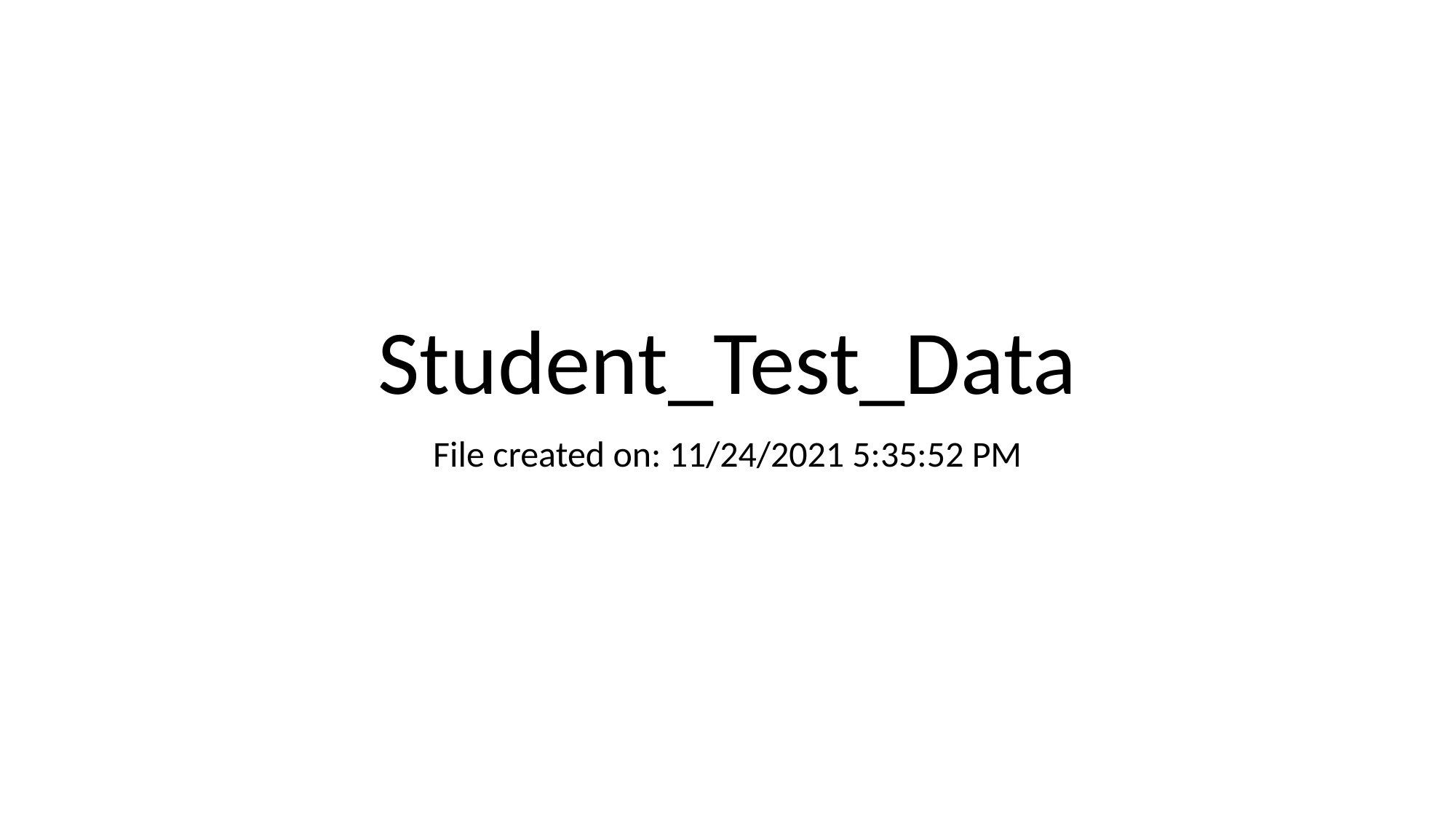

# Student_Test_Data
File created on: 11/24/2021 5:35:52 PM